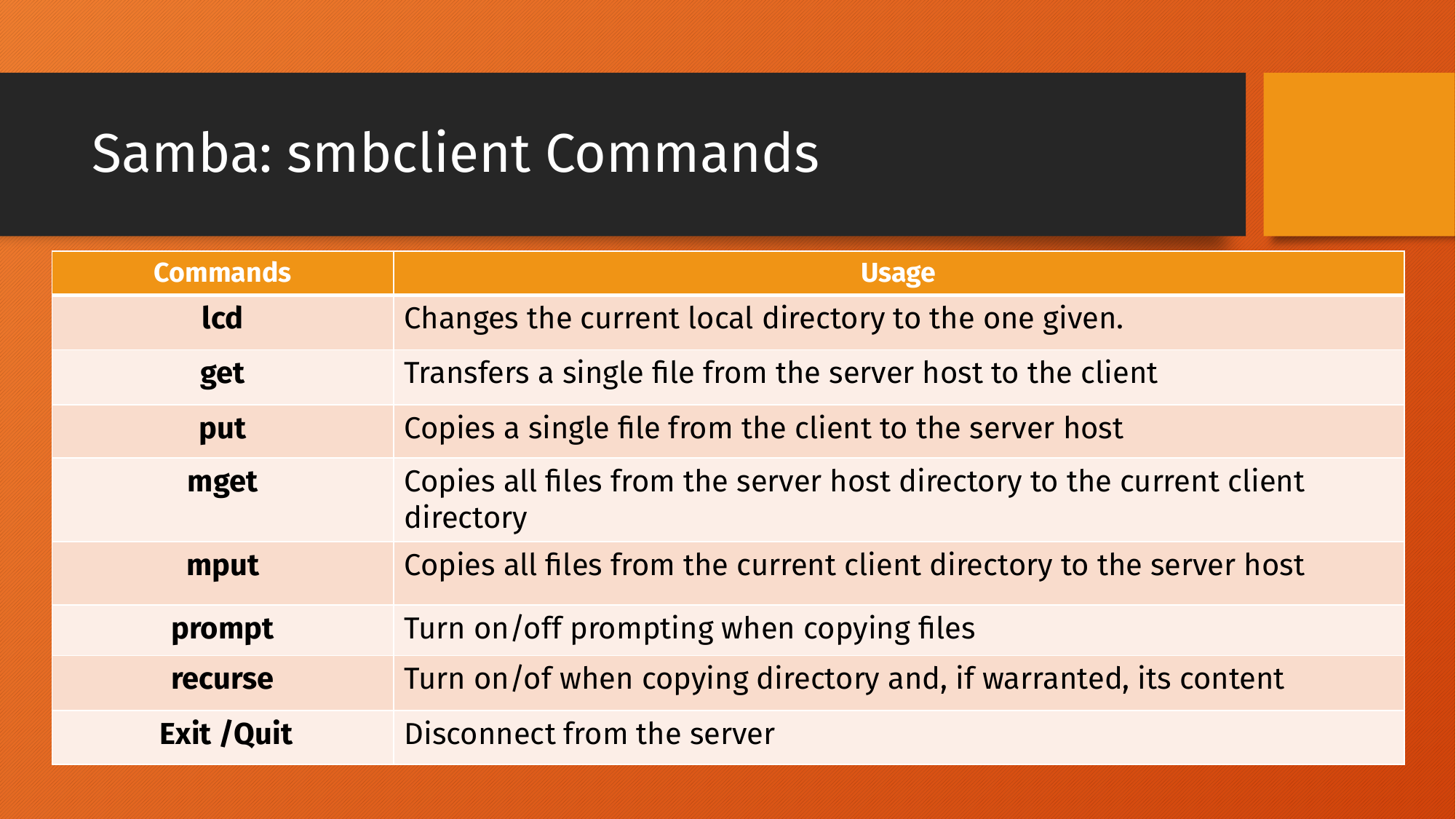

# Samba: smbclient Commands
| Commands | Usage |
| --- | --- |
| lcd | Changes the current local directory to the one given. |
| get | Transfers a single file from the server host to the client |
| put | Copies a single file from the client to the server host |
| mget | Copies all files from the server host directory to the current client directory |
| mput | Copies all files from the current client directory to the server host |
| prompt | Turn on/off prompting when copying files |
| recurse | Turn on/of when copying directory and, if warranted, its content |
| Exit /Quit | Disconnect from the server |